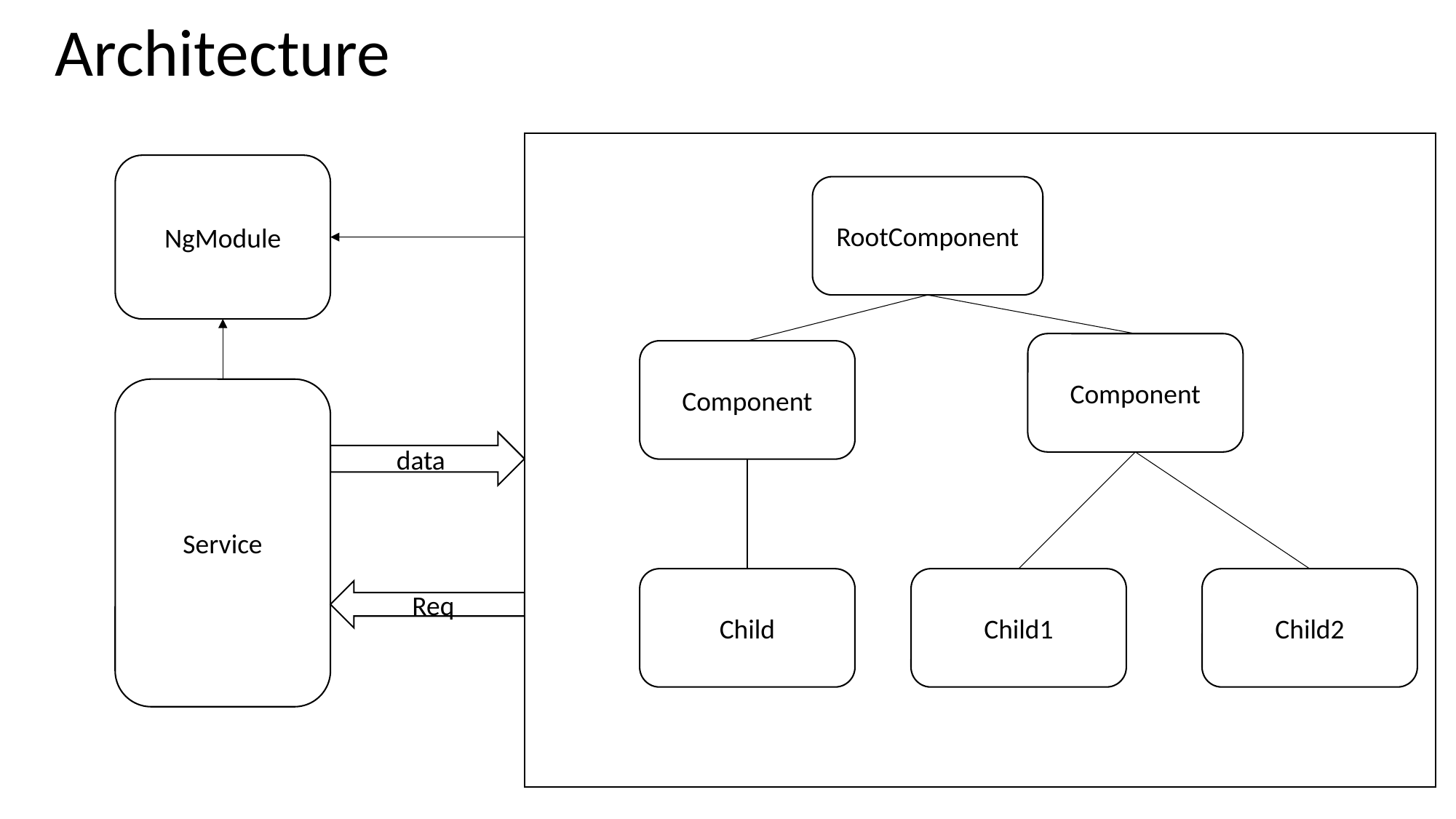

# Architecture

NgModule
RootComponent
Component
Component
Service
data
Child
Child1
Child2
Req